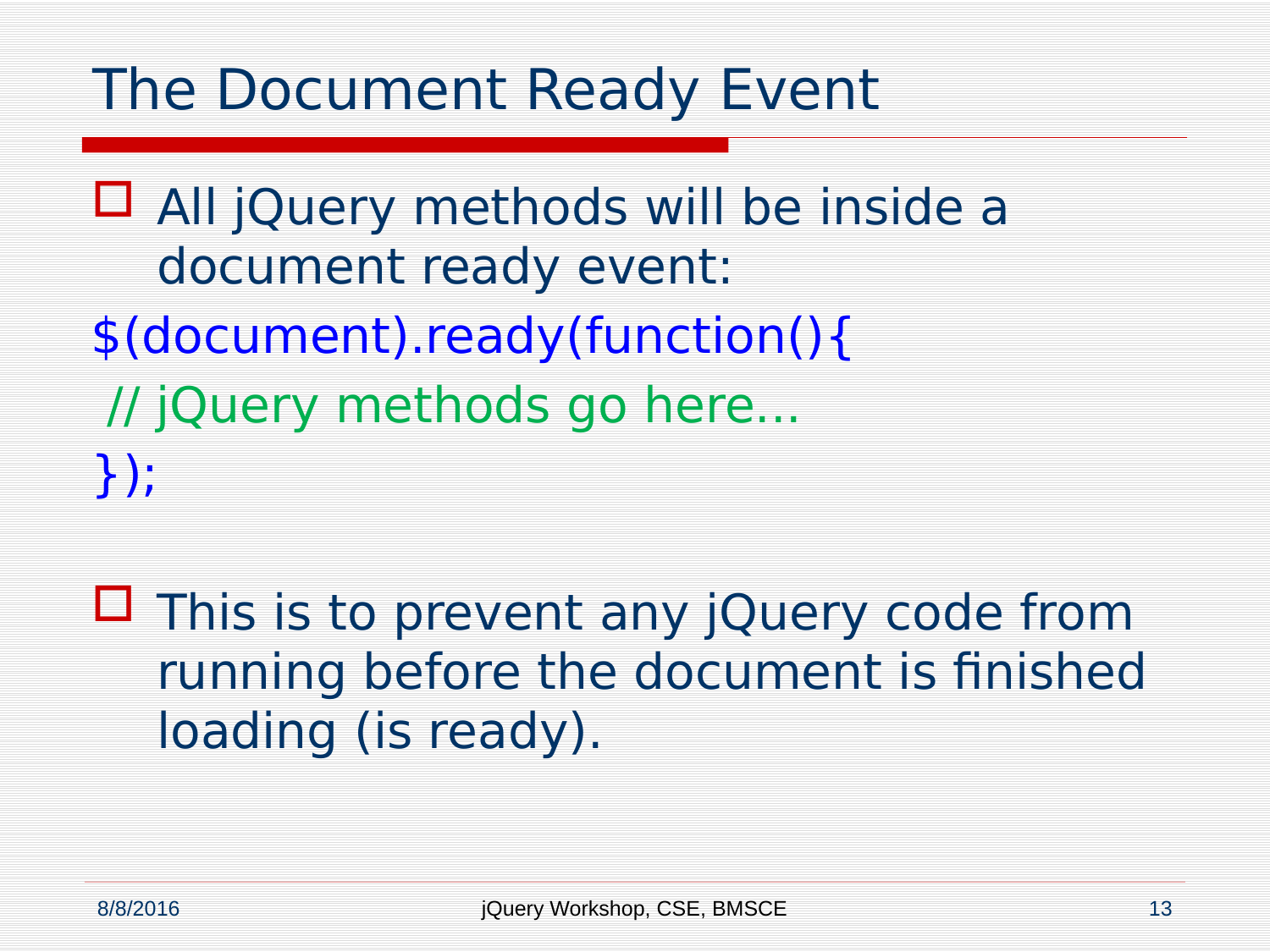

# The Document Ready Event
All jQuery methods will be inside a document ready event:
$(document).ready(function(){
 // jQuery methods go here...
});

This is to prevent any jQuery code from running before the document is finished loading (is ready).
jQuery Workshop, CSE, BMSCE
13
8/8/2016